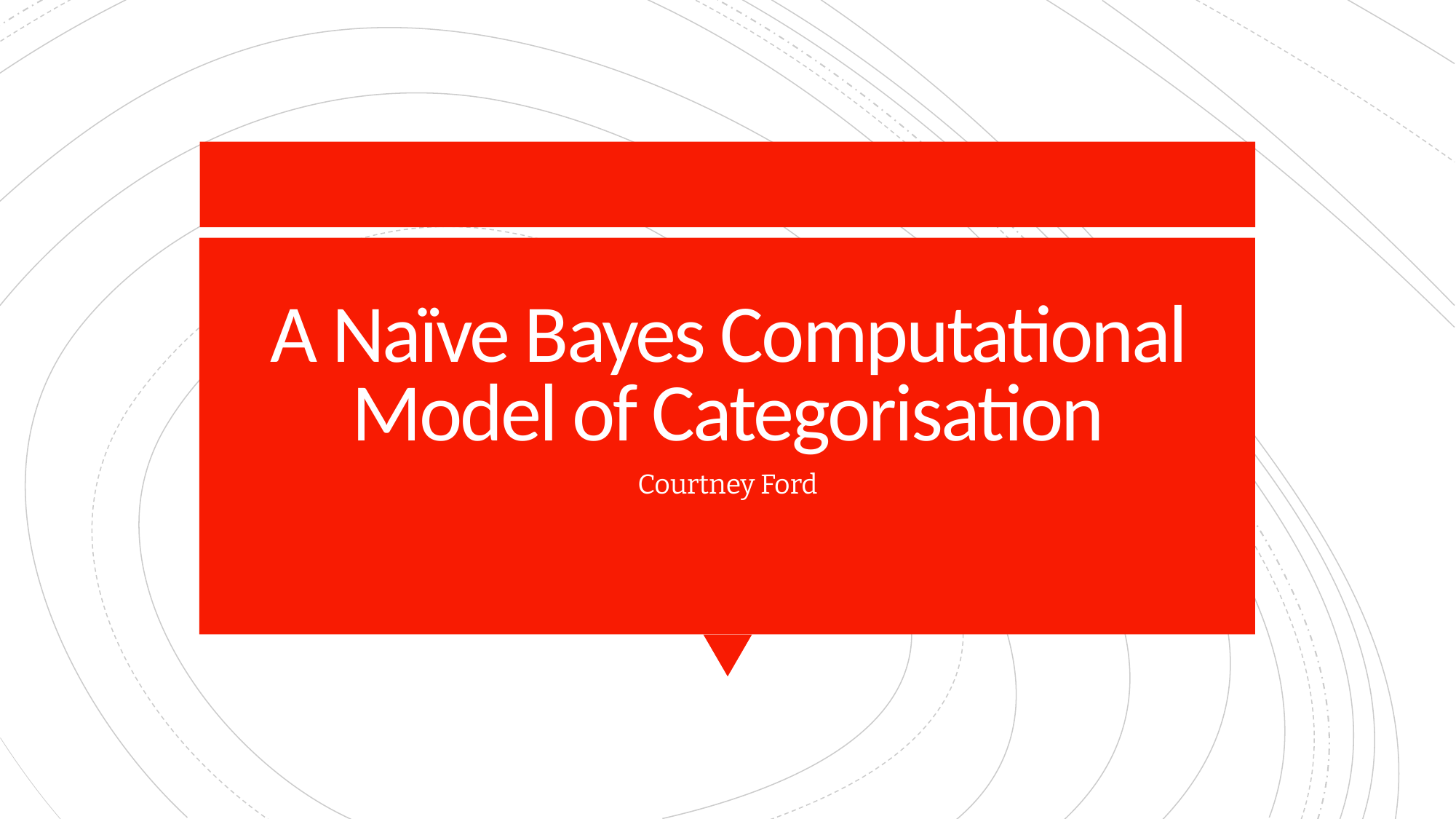

# A Naïve Bayes Computational Model of Categorisation
Courtney Ford